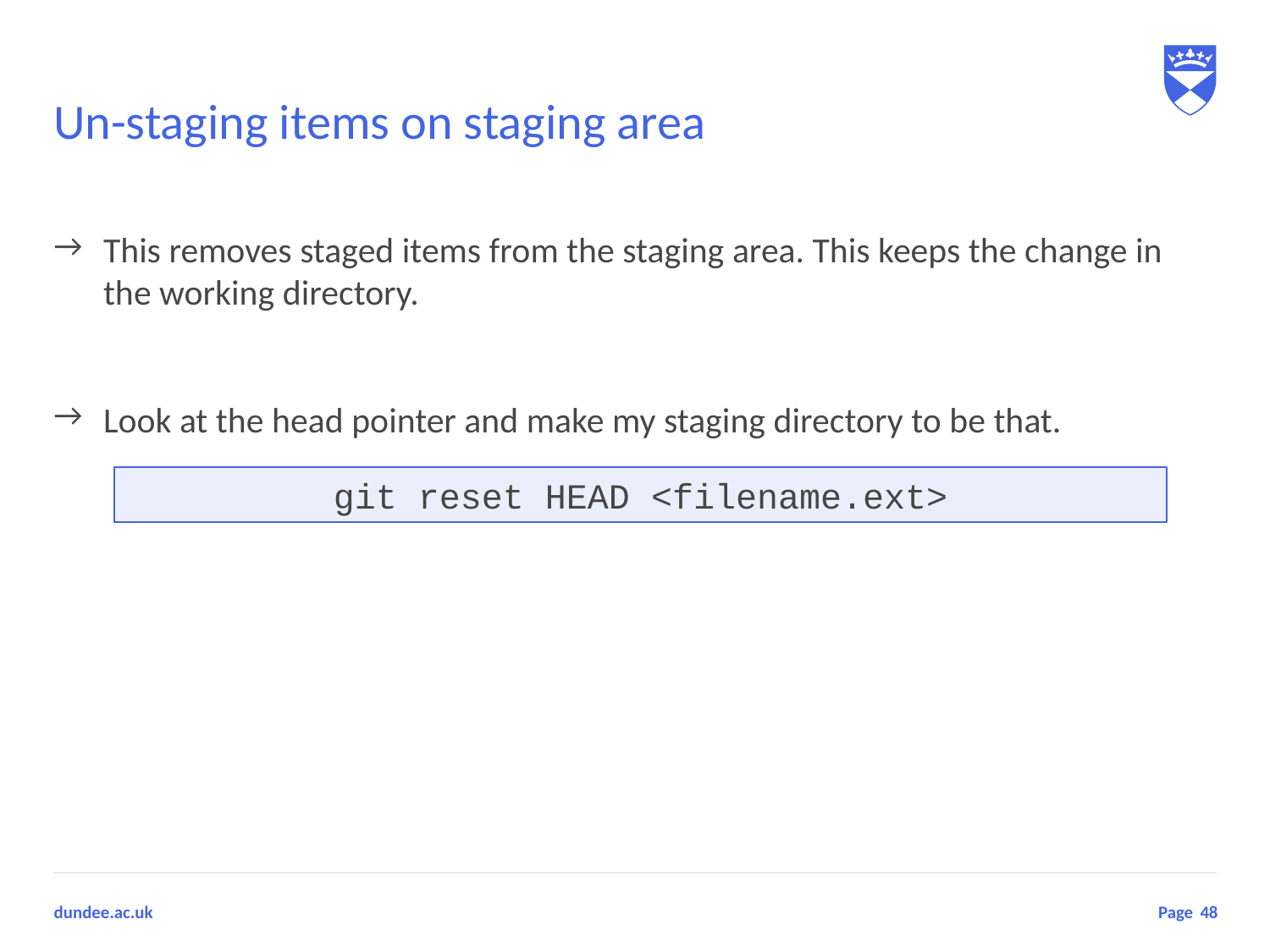

# Un-staging items on staging area
This removes staged items from the staging area. This keeps the change in the working directory.

Look at the head pointer and make my staging directory to be that.
git reset HEAD <filename.ext>
48